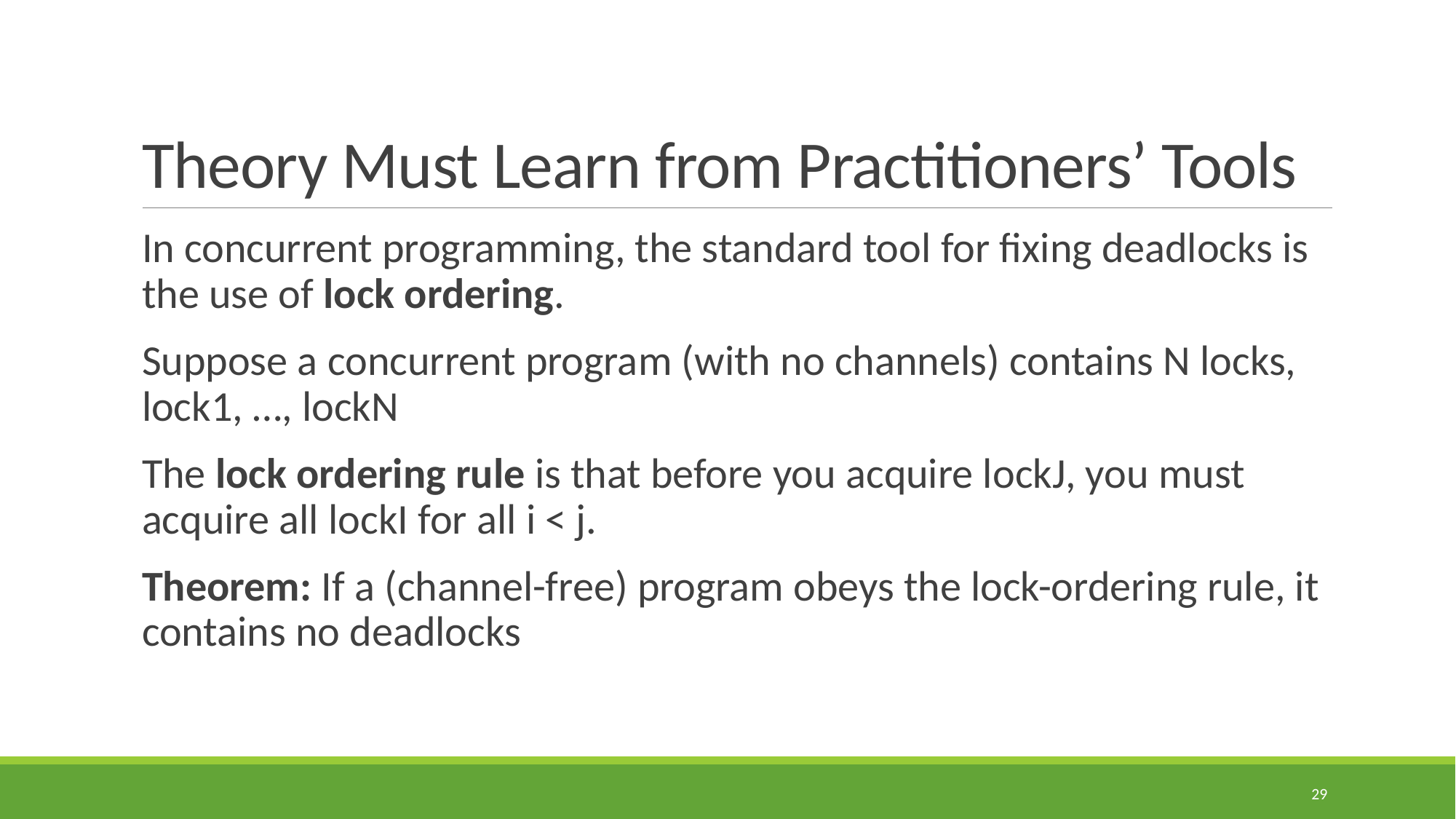

# Theory Must Learn from Practitioners’ Tools
In concurrent programming, the standard tool for fixing deadlocks is the use of lock ordering.
Suppose a concurrent program (with no channels) contains N locks,
lock1, …, lockN
The lock ordering rule is that before you acquire lockJ, you must acquire all lockI for all i < j.
Theorem: If a (channel-free) program obeys the lock-ordering rule, it contains no deadlocks
29